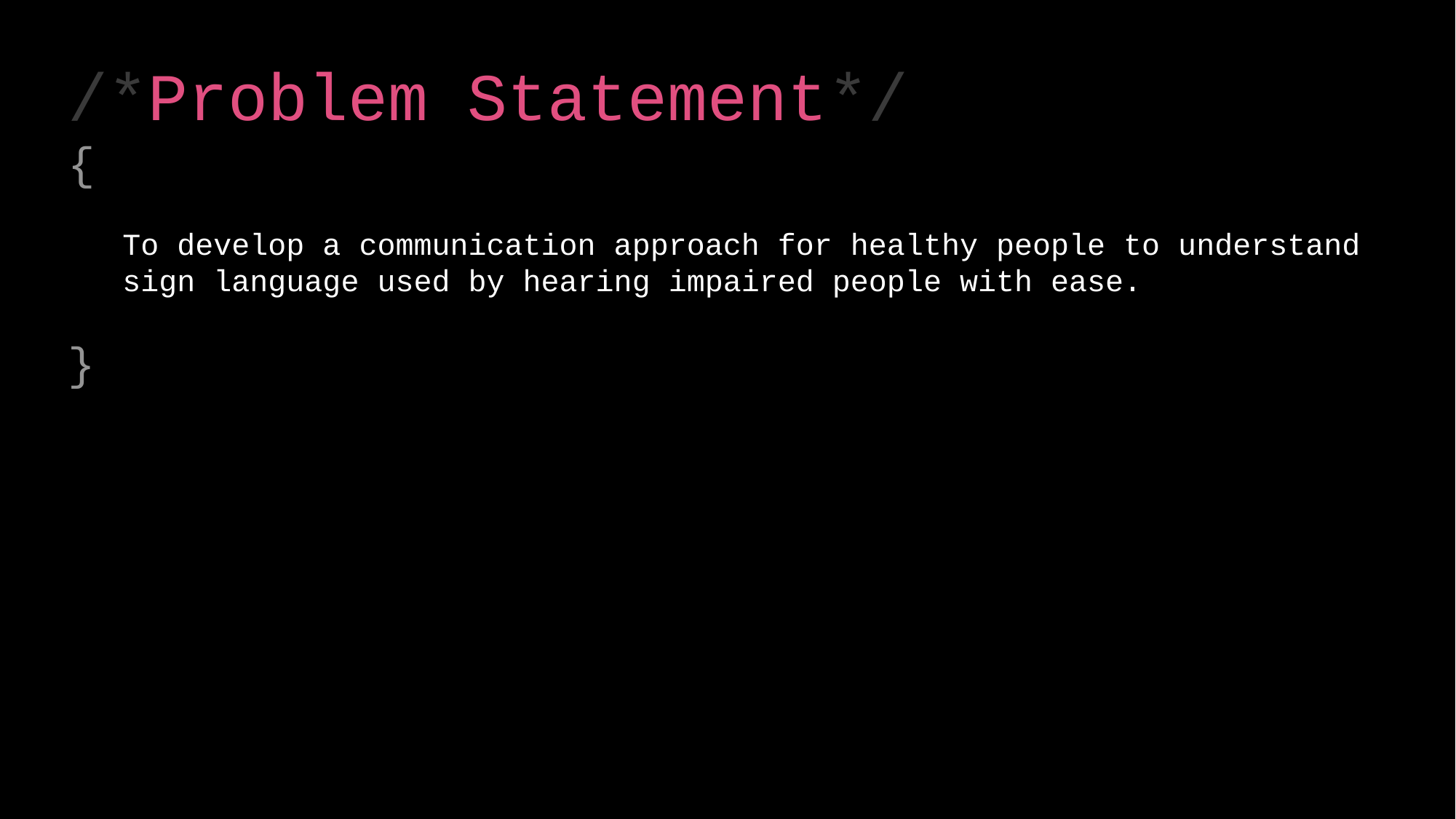

/*Problem Statement*/
{

To develop a communication approach for healthy people to understand sign language used by hearing impaired people with ease.

}